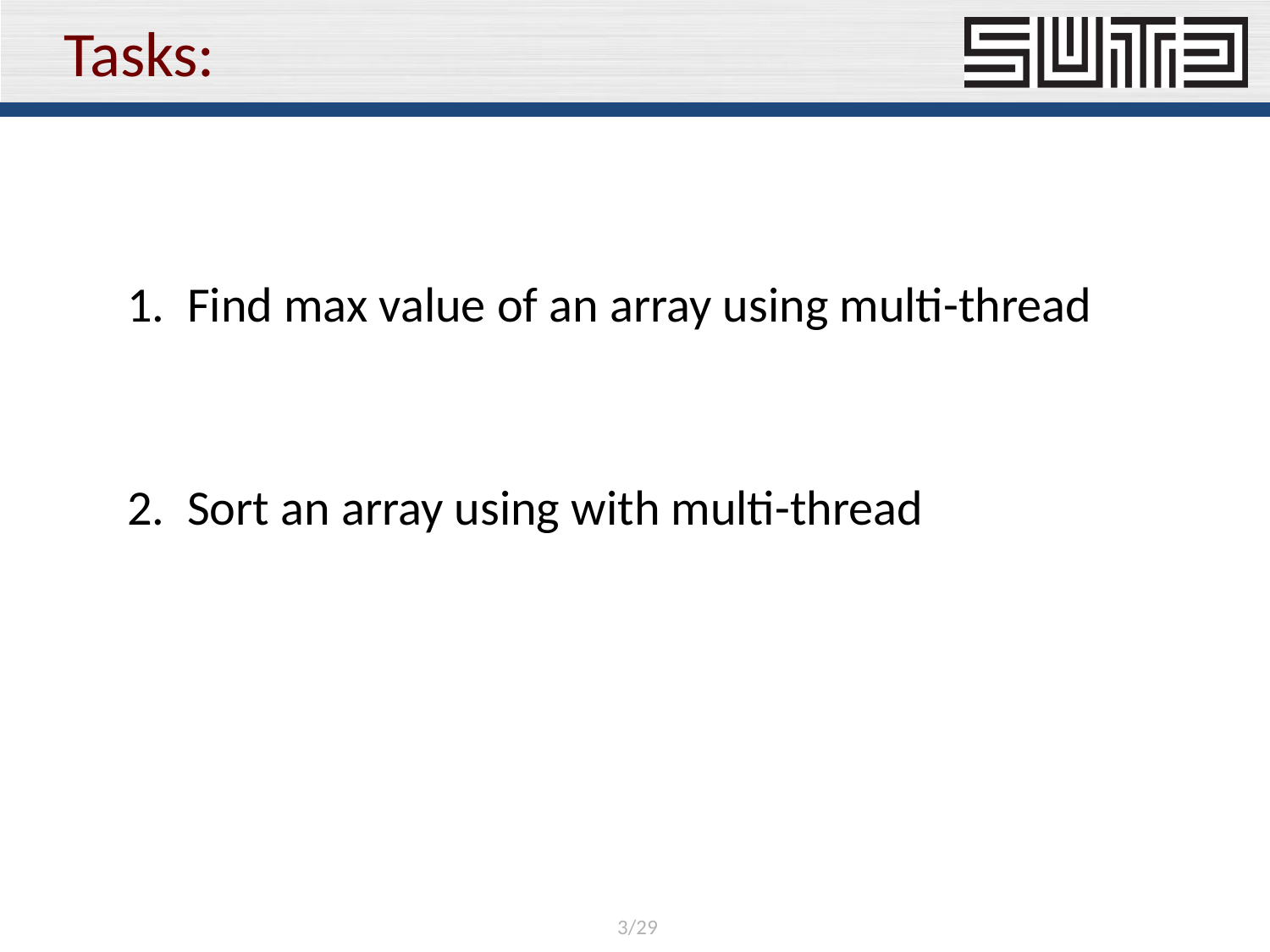

# Tasks:
1.  Find max value of an array using multi-thread

2.  Sort an array using with multi-thread

3